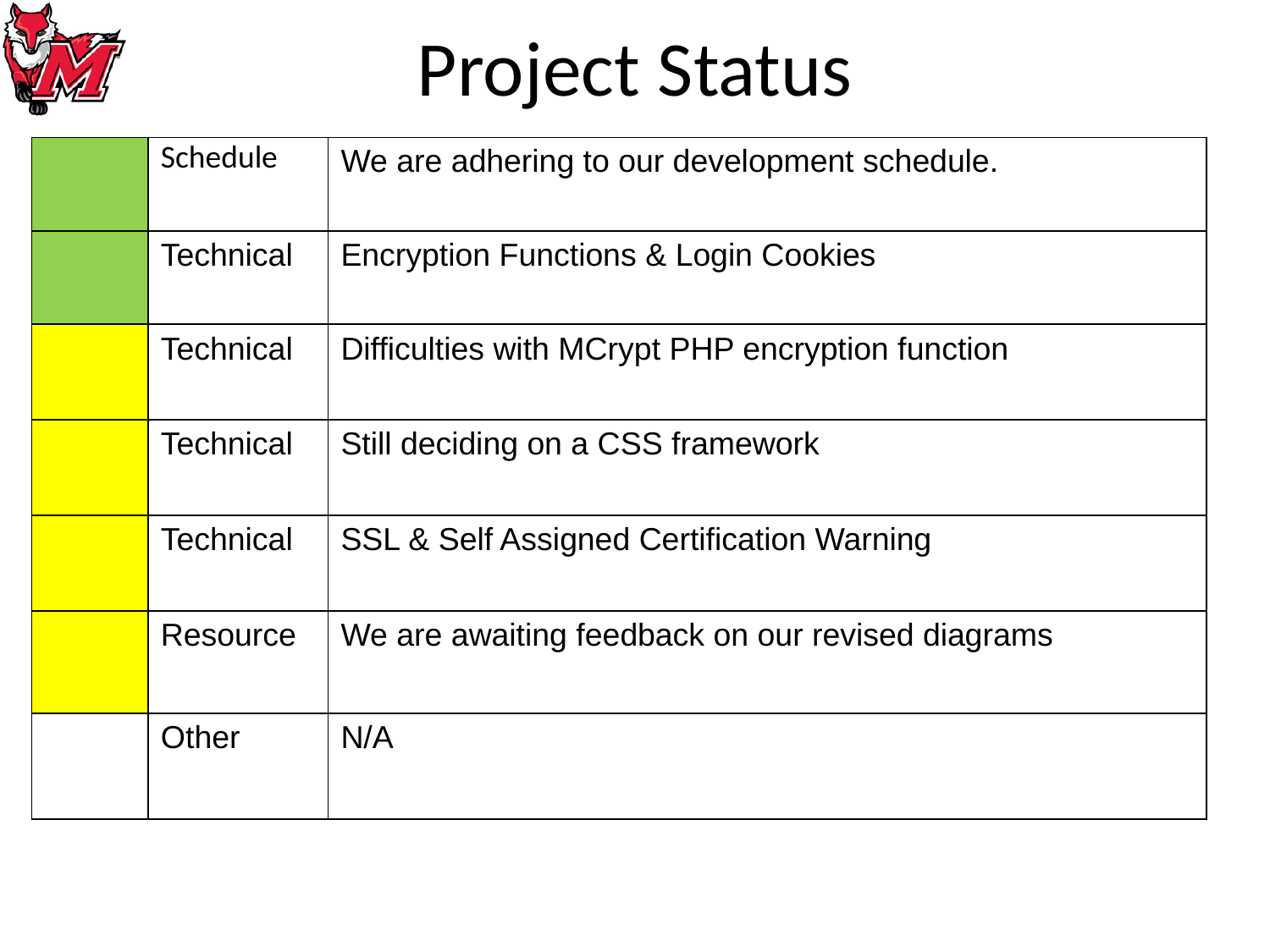

# Project Status
|  | Schedule | We are adhering to our development schedule. |
| --- | --- | --- |
|  | Technical | Encryption Functions & Login Cookies |
|  | Technical | Difficulties with MCrypt PHP encryption function |
|  | Technical | Still deciding on a CSS framework |
|  | Technical | SSL & Self Assigned Certification Warning |
|  | Resource | We are awaiting feedback on our revised diagrams |
|  | Other | N/A |